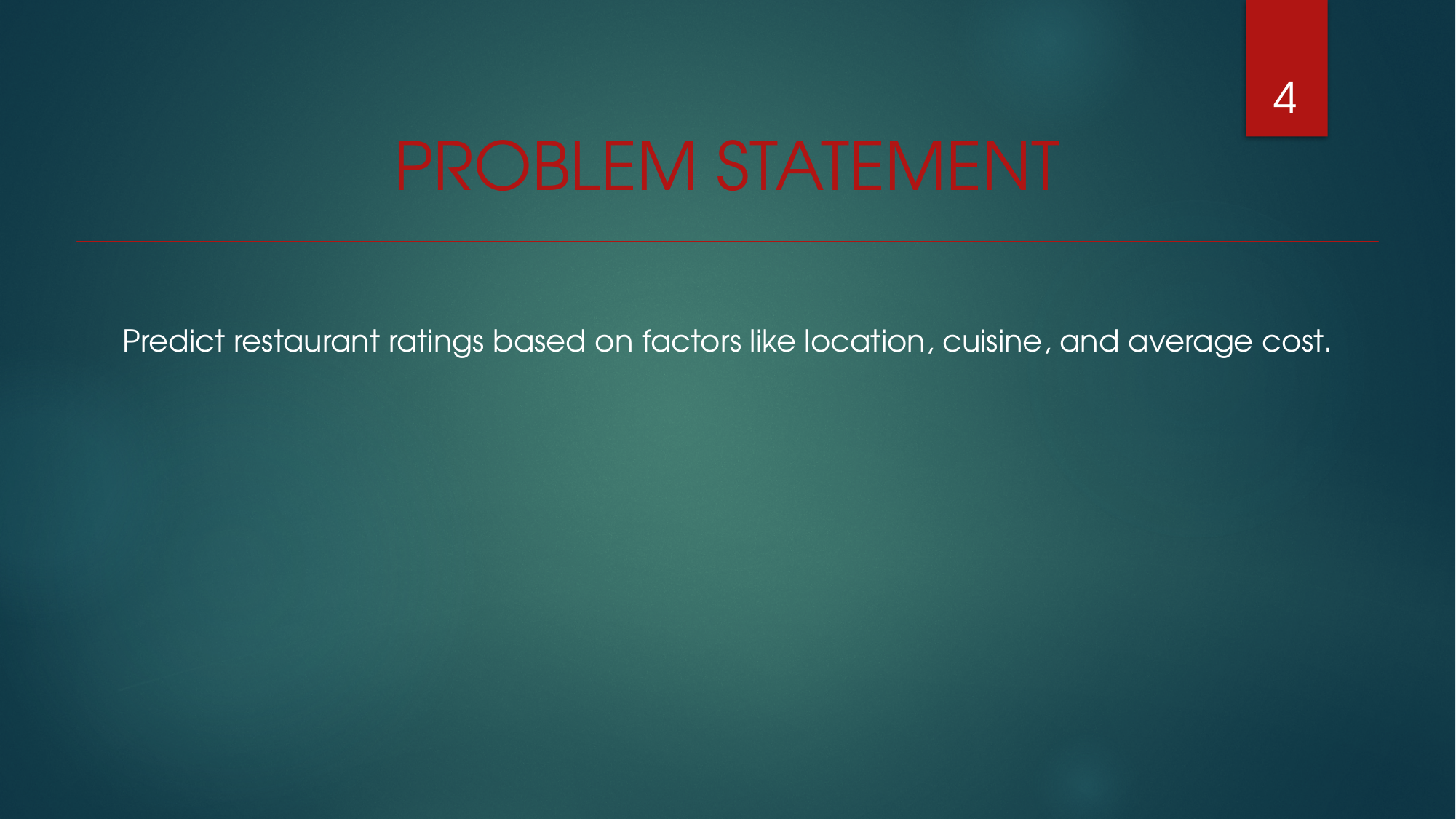

4
PROBLEM STATEMENT
Predict restaurant ratings based on factors like location, cuisine, and average cost.